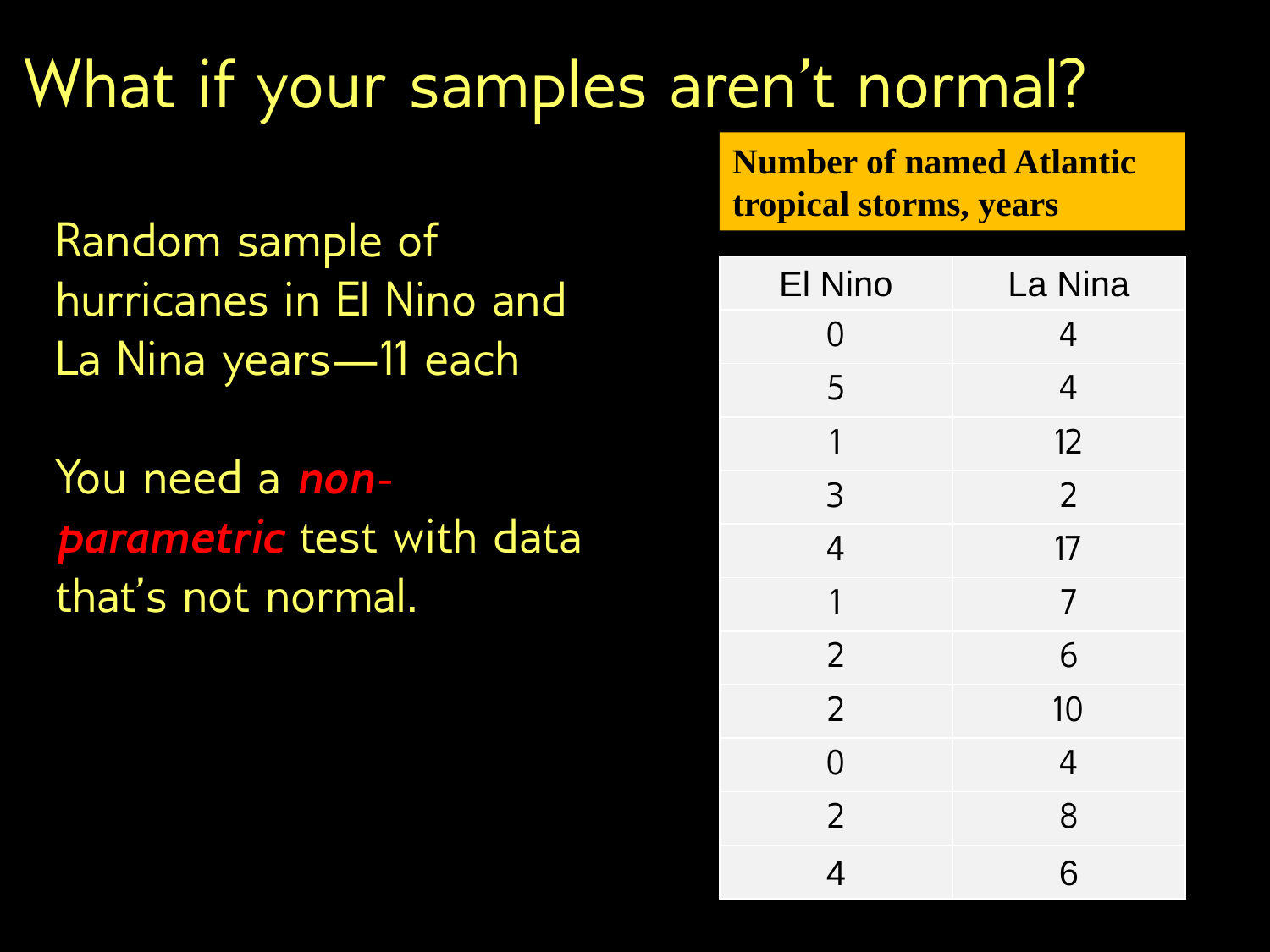

What if your samples aren’t normal?
Number of named Atlantic tropical storms, years
Random sample of hurricanes in El Nino and La Nina years—11 each

You need a non-parametric test with data that’s not normal.
| El Nino | La Nina |
| --- | --- |
| 0 | 4 |
| 5 | 4 |
| 1 | 12 |
| 3 | 2 |
| 4 | 17 |
| 1 | 7 |
| 2 | 6 |
| 2 | 10 |
| 0 | 4 |
| 2 | 8 |
| 4 | 6 |